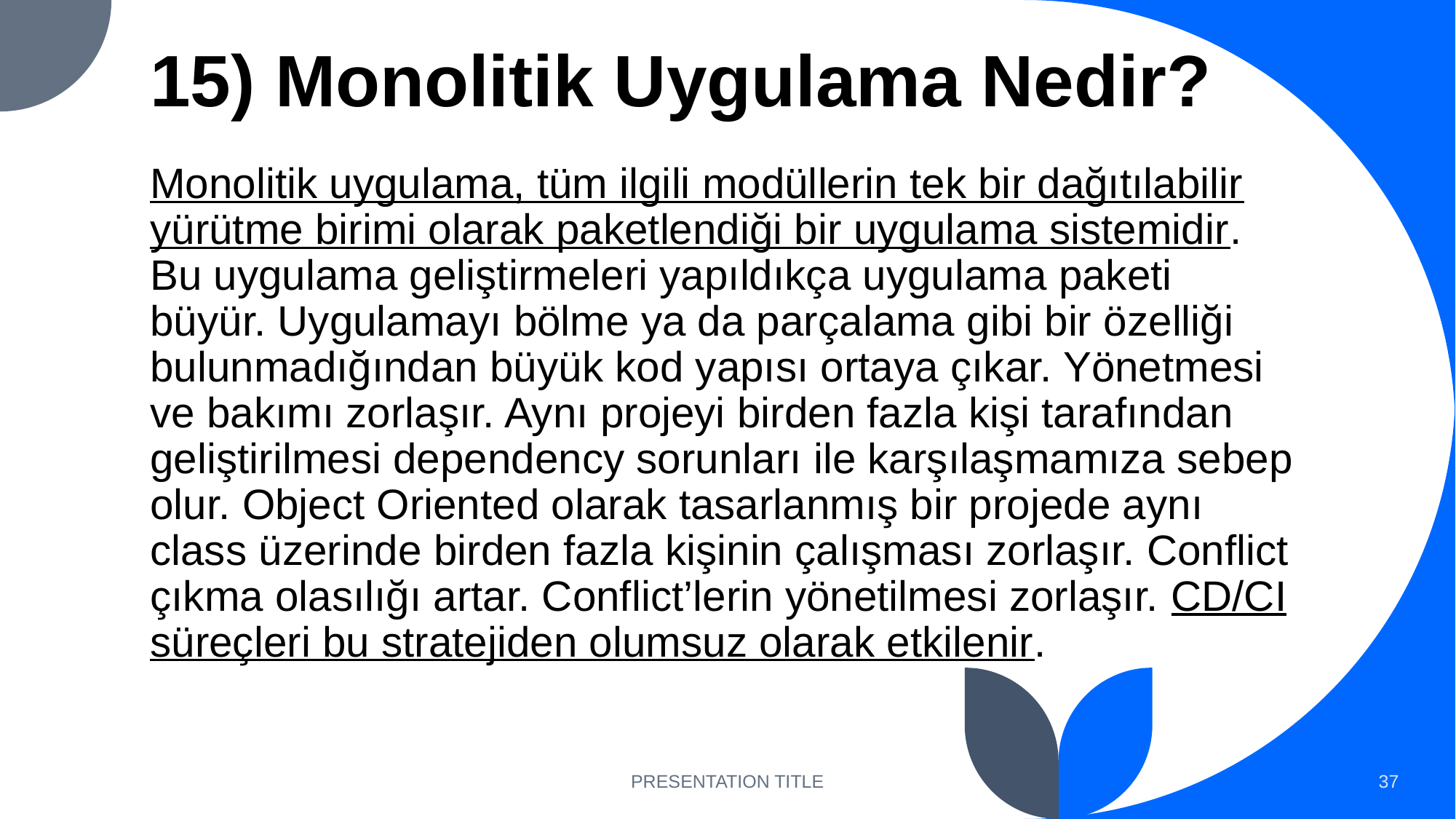

# 15) Monolitik Uygulama Nedir?
Monolitik uygulama, tüm ilgili modüllerin tek bir dağıtılabilir yürütme birimi olarak paketlendiği bir uygulama sistemidir. Bu uygulama geliştirmeleri yapıldıkça uygulama paketi büyür. Uygulamayı bölme ya da parçalama gibi bir özelliği bulunmadığından büyük kod yapısı ortaya çıkar. Yönetmesi ve bakımı zorlaşır. Aynı projeyi birden fazla kişi tarafından geliştirilmesi dependency sorunları ile karşılaşmamıza sebep olur. Object Oriented olarak tasarlanmış bir projede aynı class üzerinde birden fazla kişinin çalışması zorlaşır. Conflict çıkma olasılığı artar. Conflict’lerin yönetilmesi zorlaşır. CD/CI süreçleri bu stratejiden olumsuz olarak etkilenir.
PRESENTATION TITLE
37